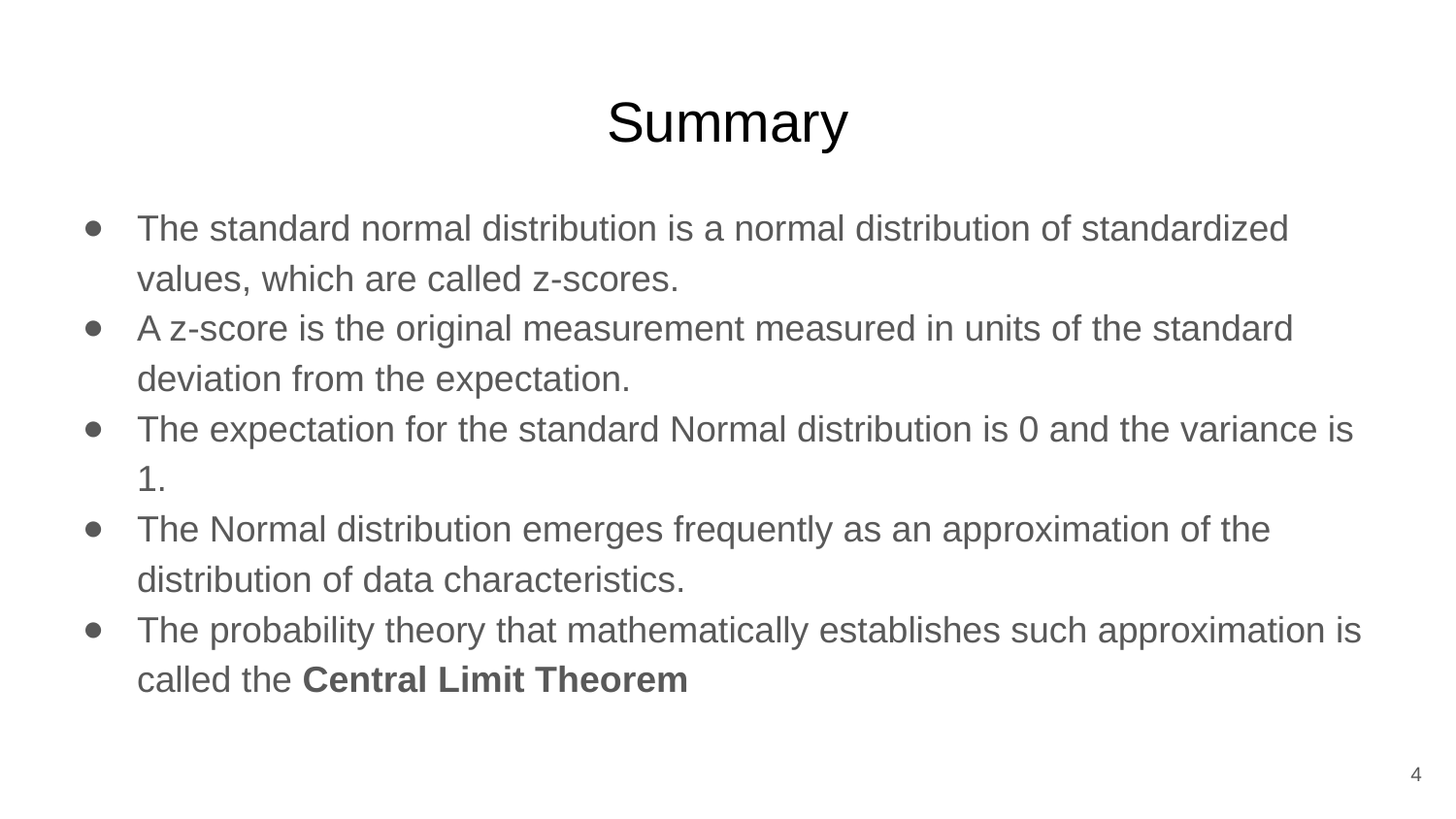

# Summary
The standard normal distribution is a normal distribution of standardized values, which are called z-scores.
A z-score is the original measurement measured in units of the standard deviation from the expectation.
The expectation for the standard Normal distribution is 0 and the variance is 1.
The Normal distribution emerges frequently as an approximation of the distribution of data characteristics.
The probability theory that mathematically establishes such approximation is called the Central Limit Theorem

4